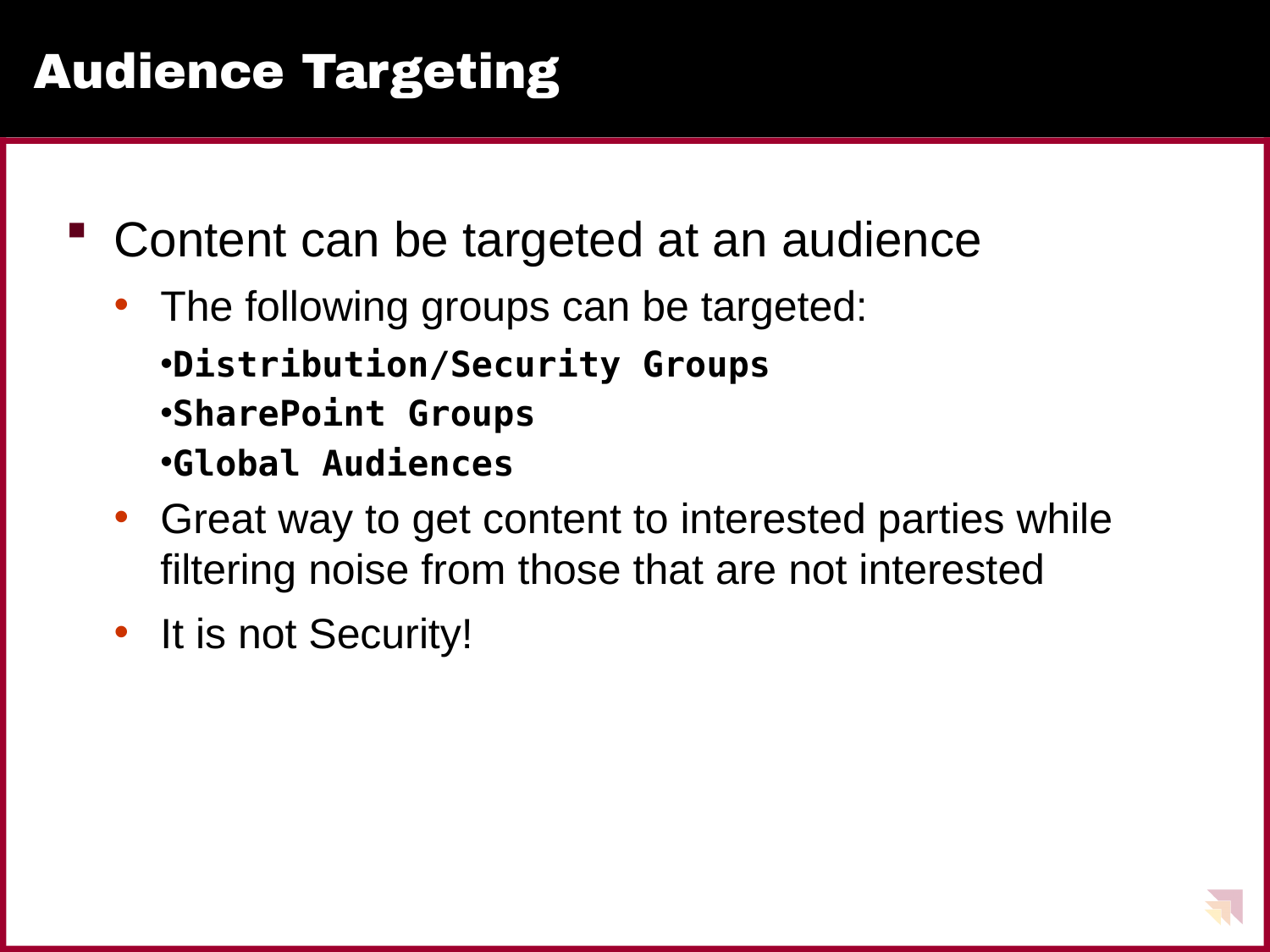

# Audience Targeting
Content can be targeted at an audience
The following groups can be targeted:
Distribution/Security Groups
SharePoint Groups
Global Audiences
Great way to get content to interested parties while filtering noise from those that are not interested
It is not Security!